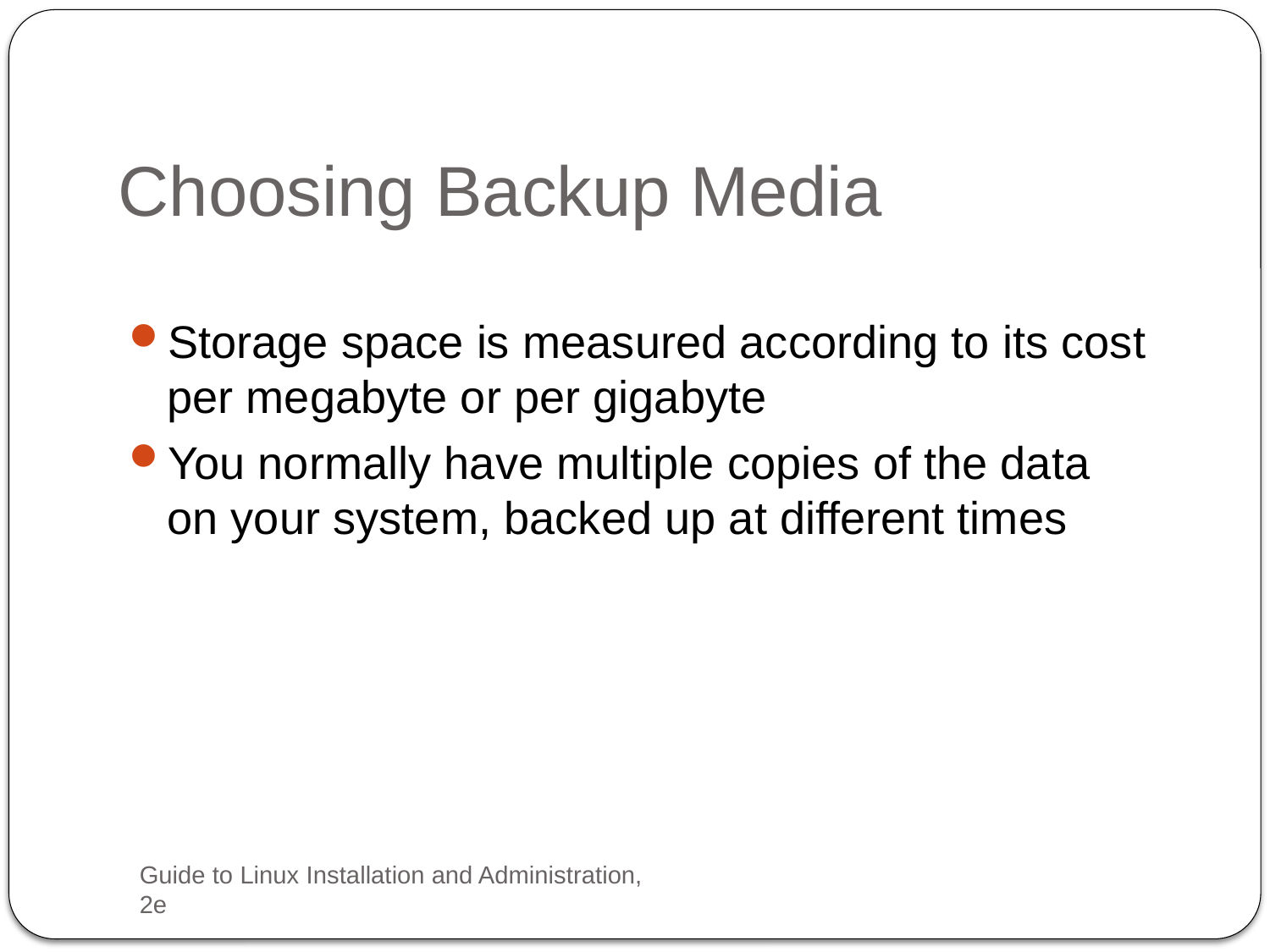

# Choosing Backup Media
Storage space is measured according to its cost per megabyte or per gigabyte
You normally have multiple copies of the data on your system, backed up at different times
Guide to Linux Installation and Administration, 2e
40